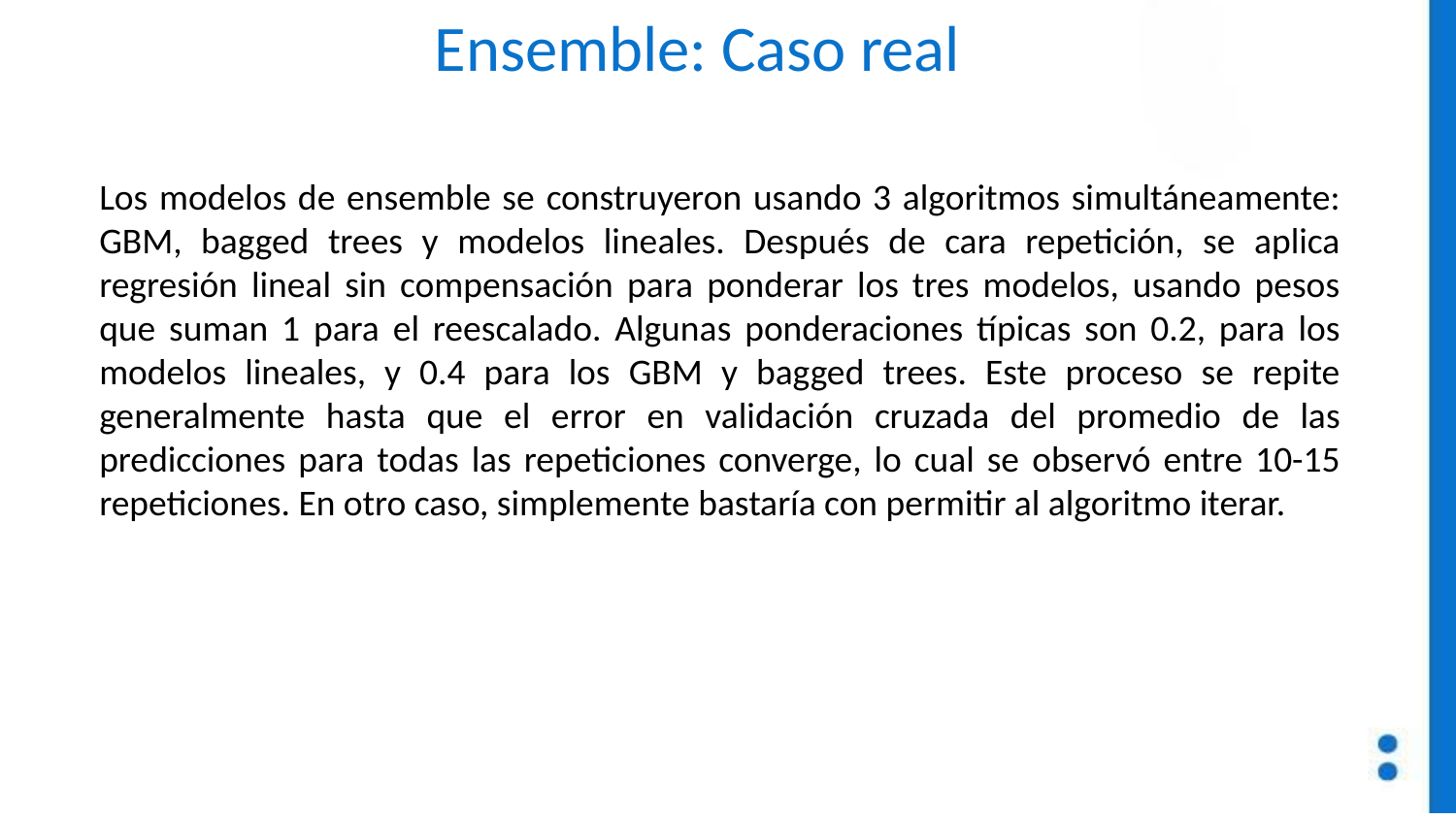

# Ensemble: Caso real
Los modelos de ensemble se construyeron usando 3 algoritmos simultáneamente: GBM, bagged trees y modelos lineales. Después de cara repetición, se aplica regresión lineal sin compensación para ponderar los tres modelos, usando pesos que suman 1 para el reescalado. Algunas ponderaciones típicas son 0.2, para los modelos lineales, y 0.4 para los GBM y bagged trees. Este proceso se repite generalmente hasta que el error en validación cruzada del promedio de las predicciones para todas las repeticiones converge, lo cual se observó entre 10-15 repeticiones. En otro caso, simplemente bastaría con permitir al algoritmo iterar.